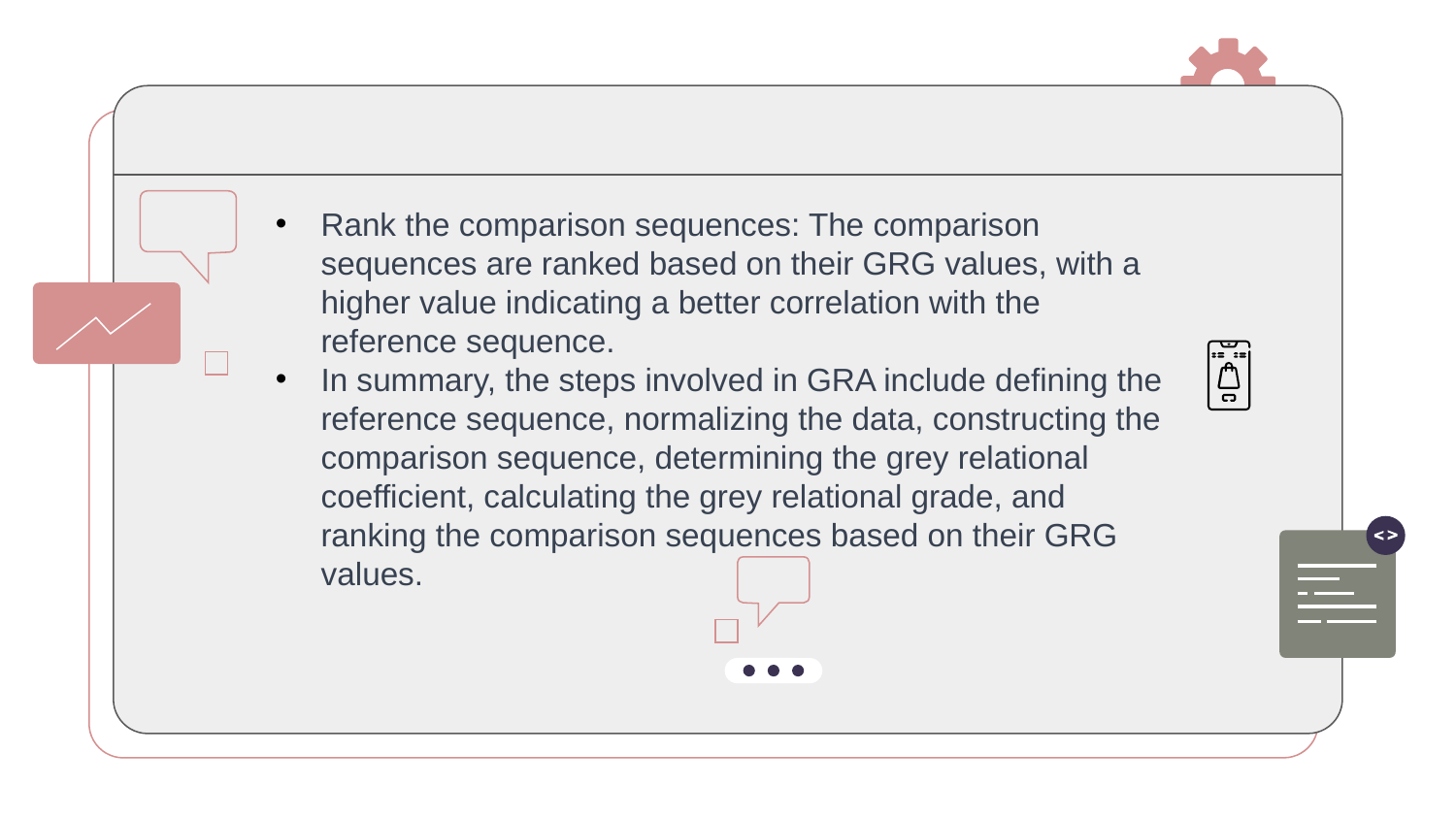

Rank the comparison sequences: The comparison sequences are ranked based on their GRG values, with a higher value indicating a better correlation with the reference sequence.
In summary, the steps involved in GRA include defining the reference sequence, normalizing the data, constructing the comparison sequence, determining the grey relational coefficient, calculating the grey relational grade, and ranking the comparison sequences based on their GRG values.